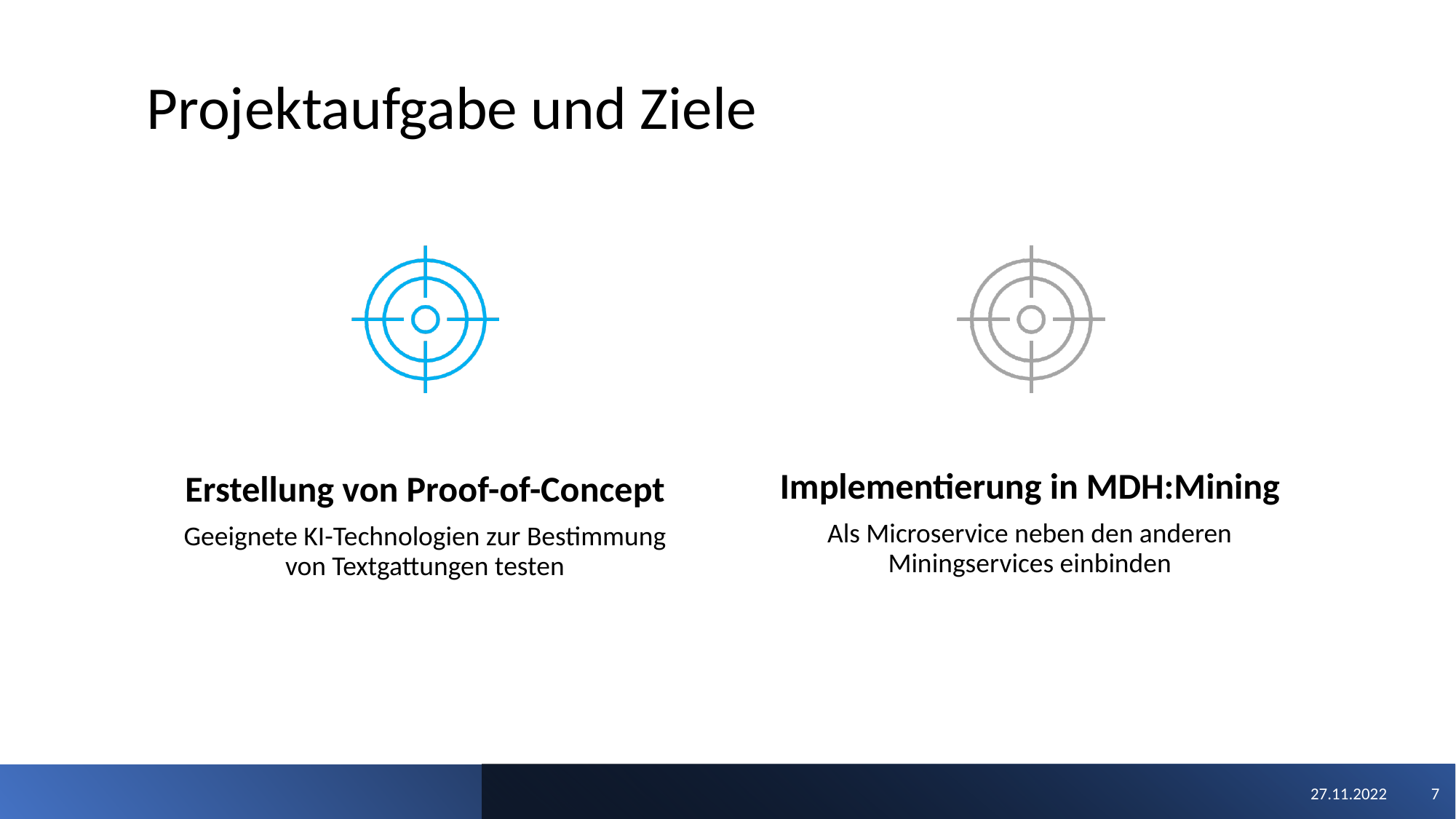

# Projektaufgabe und Ziele

Implementierung in MDH:Mining
Als Microservice neben den anderen Miningservices einbinden

Erstellung von Proof-of-Concept
Geeignete KI-Technologien zur Bestimmung von Textgattungen testen

27.11.2022
7